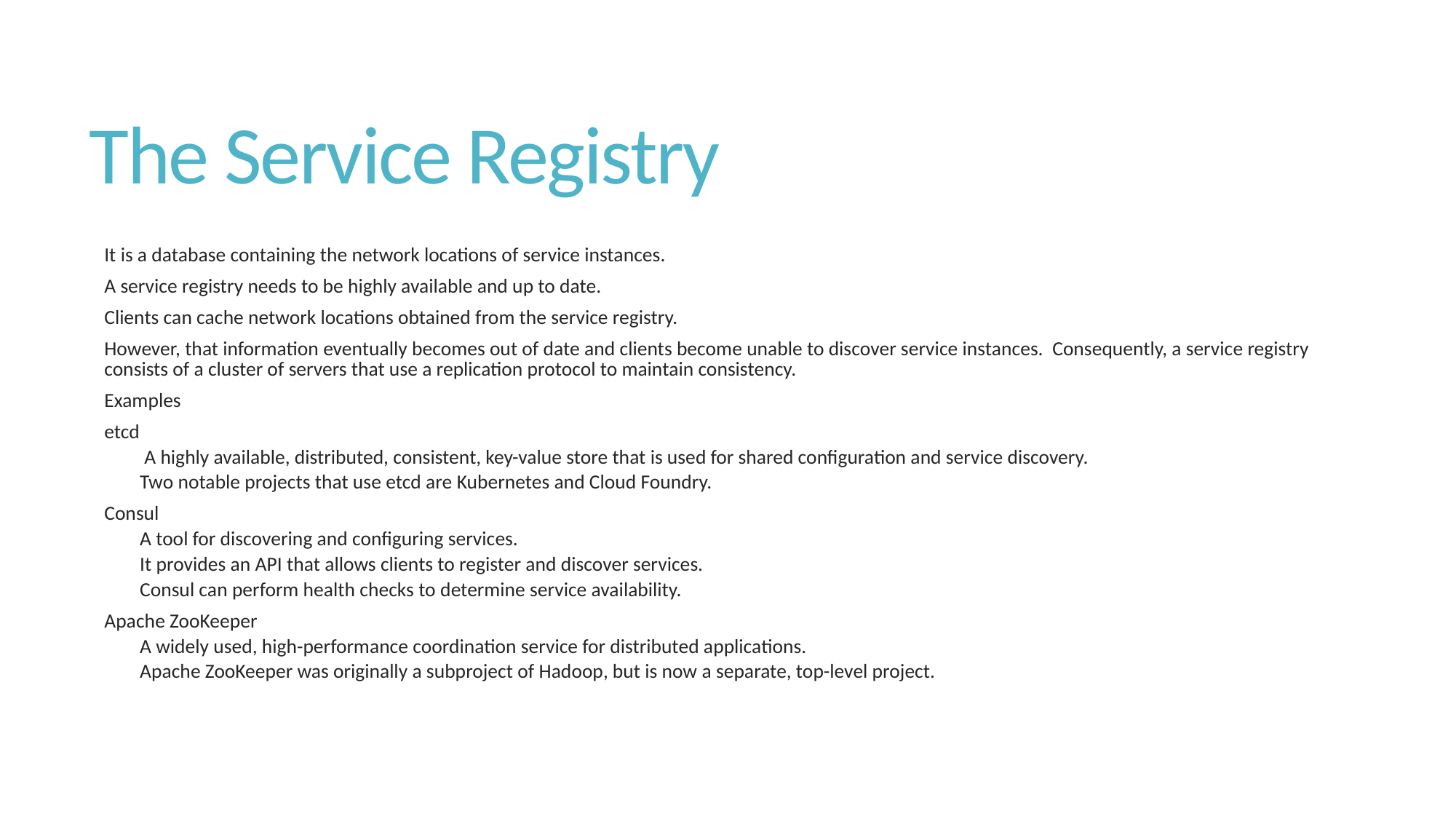

# The Service Registry
It is a database containing the network locations of service instances.
A service registry needs to be highly available and up to date.
Clients can cache network locations obtained from the service registry.
However, that information eventually becomes out of date and clients become unable to discover service instances.  Consequently, a service registry consists of a cluster of servers that use a replication protocol to maintain consistency.
Examples
etcd
 A highly available, distributed, consistent, key-value store that is used for shared configuration and service discovery.
Two notable projects that use etcd are Kubernetes and Cloud Foundry.
Consul
A tool for discovering and configuring services.
It provides an API that allows clients to register and discover services.
Consul can perform health checks to determine service availability.
Apache ZooKeeper
A widely used, high-performance coordination service for distributed applications.
Apache ZooKeeper was originally a subproject of Hadoop, but is now a separate, top-level project.